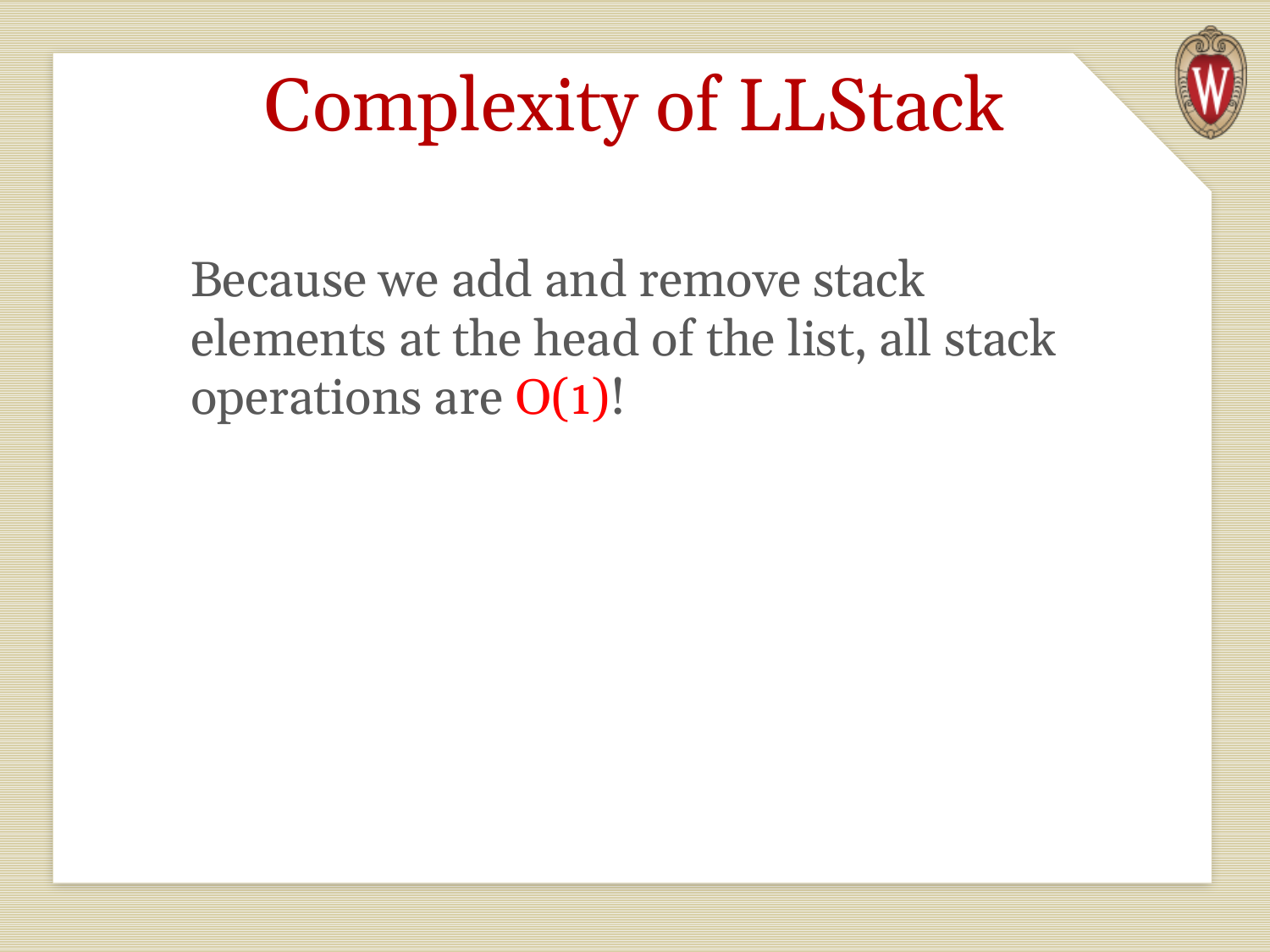

# Complexity of LLStack
Because we add and remove stack elements at the head of the list, all stack operations are O(1)!